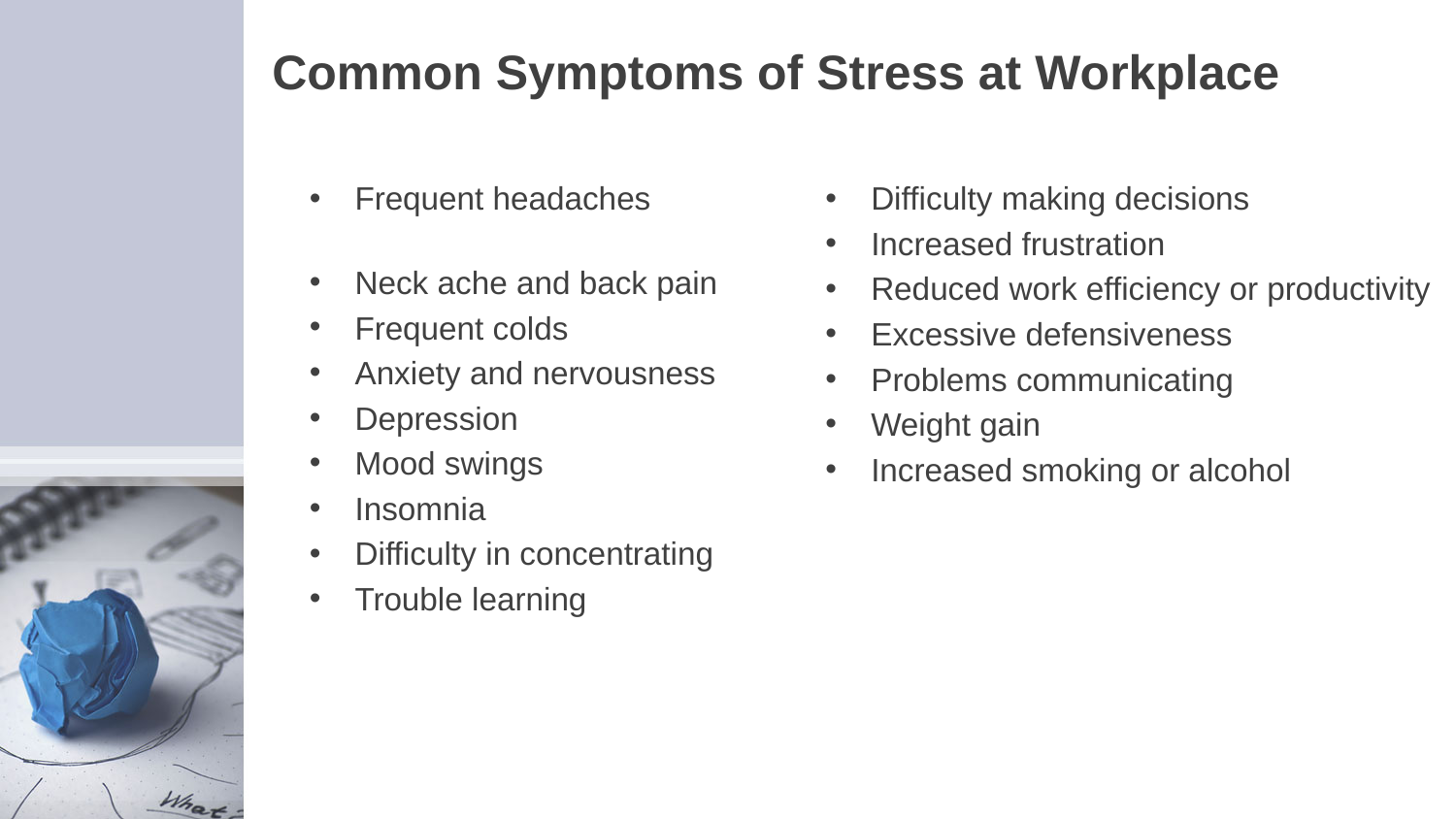

# Common Symptoms of Stress at Workplace
Frequent headaches
Neck ache and back pain
Frequent colds
Anxiety and nervousness
Depression
Mood swings
Insomnia
Difficulty in concentrating
Trouble learning
Difficulty making decisions
Increased frustration
Reduced work efficiency or productivity
Excessive defensiveness
Problems communicating
Weight gain
Increased smoking or alcohol